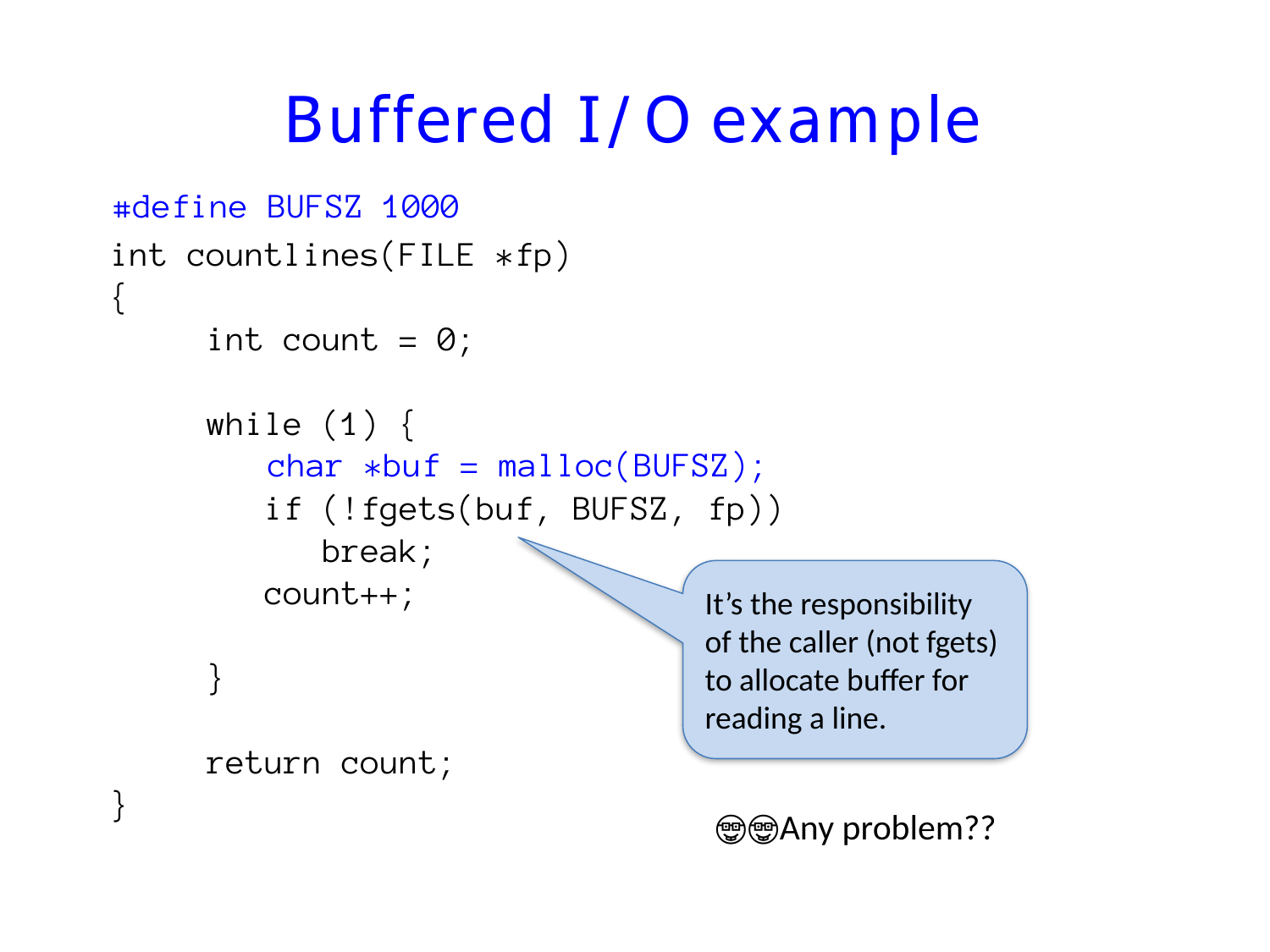

# Buffered I/O example
#define BUFSZ 1000
char *buf = malloc(BUFSZ);
int countlines(FILE *fp)
{
     int count = 0;

     while (1) {

        if (!fgets(buf, BUFSZ, fp))
           break;
        count++;

     }

     return count;
}

It’s the responsibility of the caller (not fgets) to allocate buffer for reading a line.
🤓🤓Any problem??